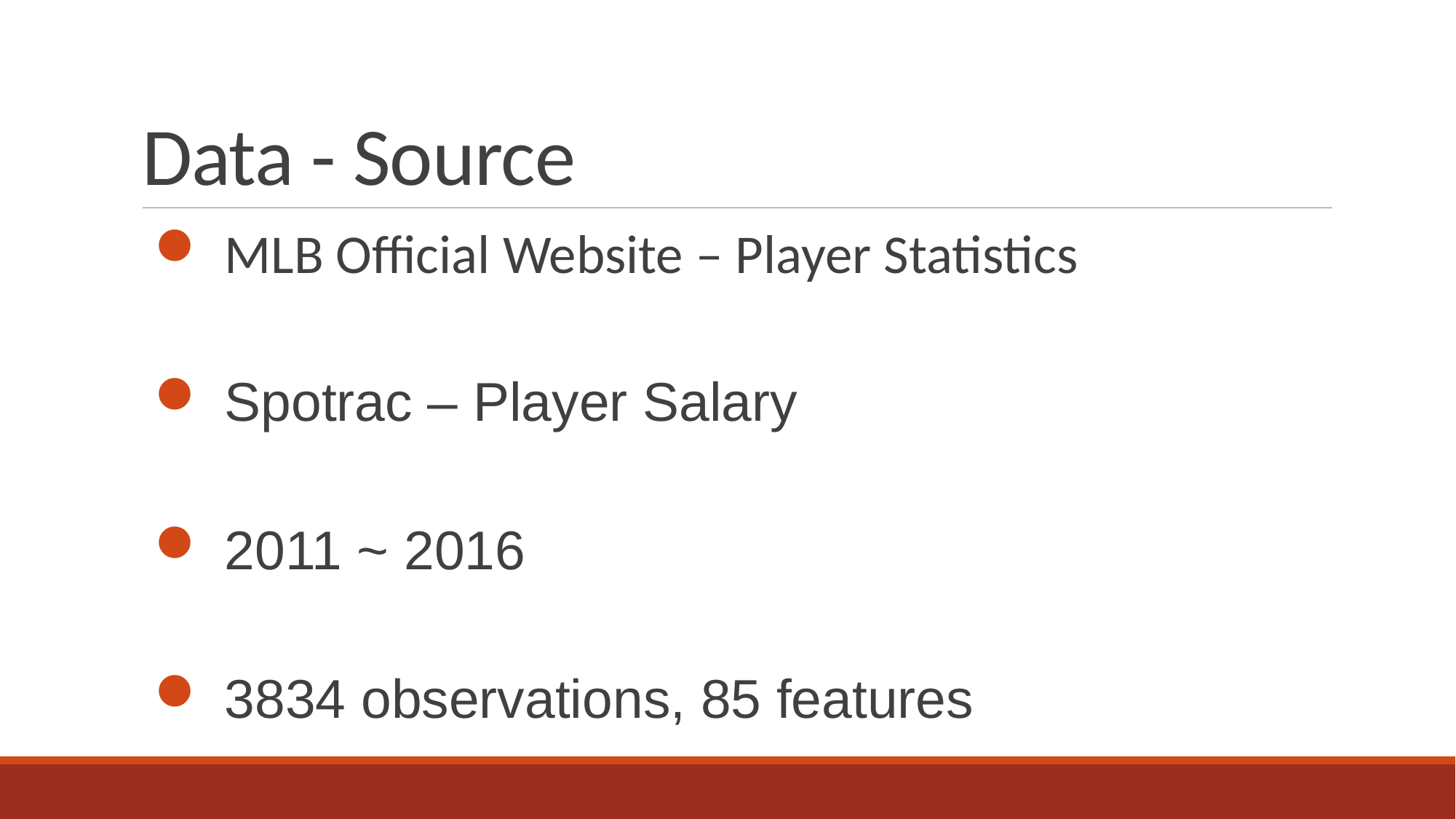

# Data - Source
 MLB Official Website – Player Statistics

 Spotrac – Player Salary

 2011 ~ 2016

 3834 observations, 85 features